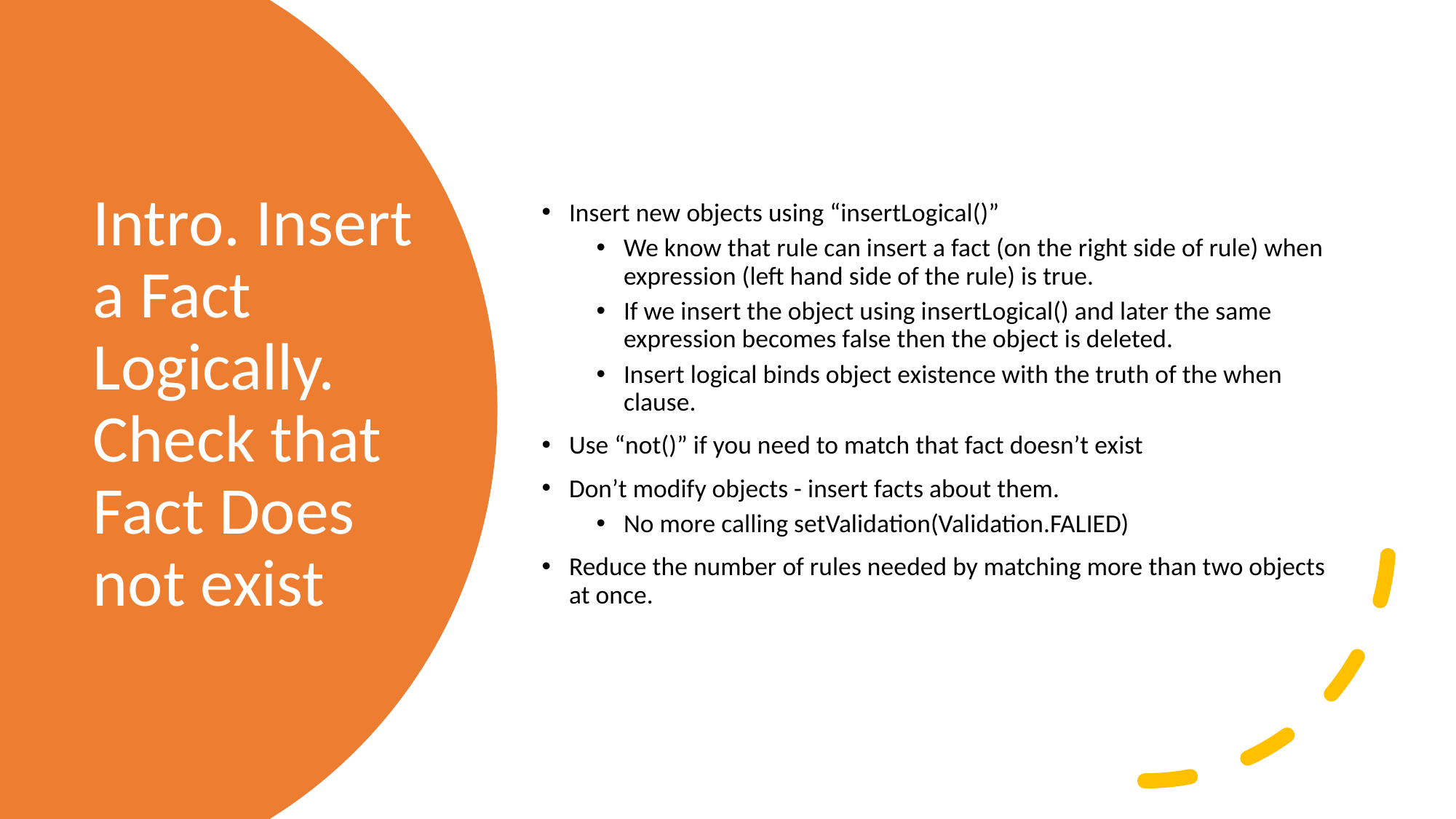

Insert new objects using “insertLogical()”
We know that rule can insert a fact (on the right side of rule) when expression (left hand side of the rule) is true.
If we insert the object using insertLogical() and later the same expression becomes false then the object is deleted.
Insert logical binds object existence with the truth of the when clause.
Use “not()” if you need to match that fact doesn’t exist
Don’t modify objects - insert facts about them.
No more calling setValidation(Validation.FALIED)
Reduce the number of rules needed by matching more than two objects at once.
# Intro. Insert a Fact Logically. Check that Fact Does not exist